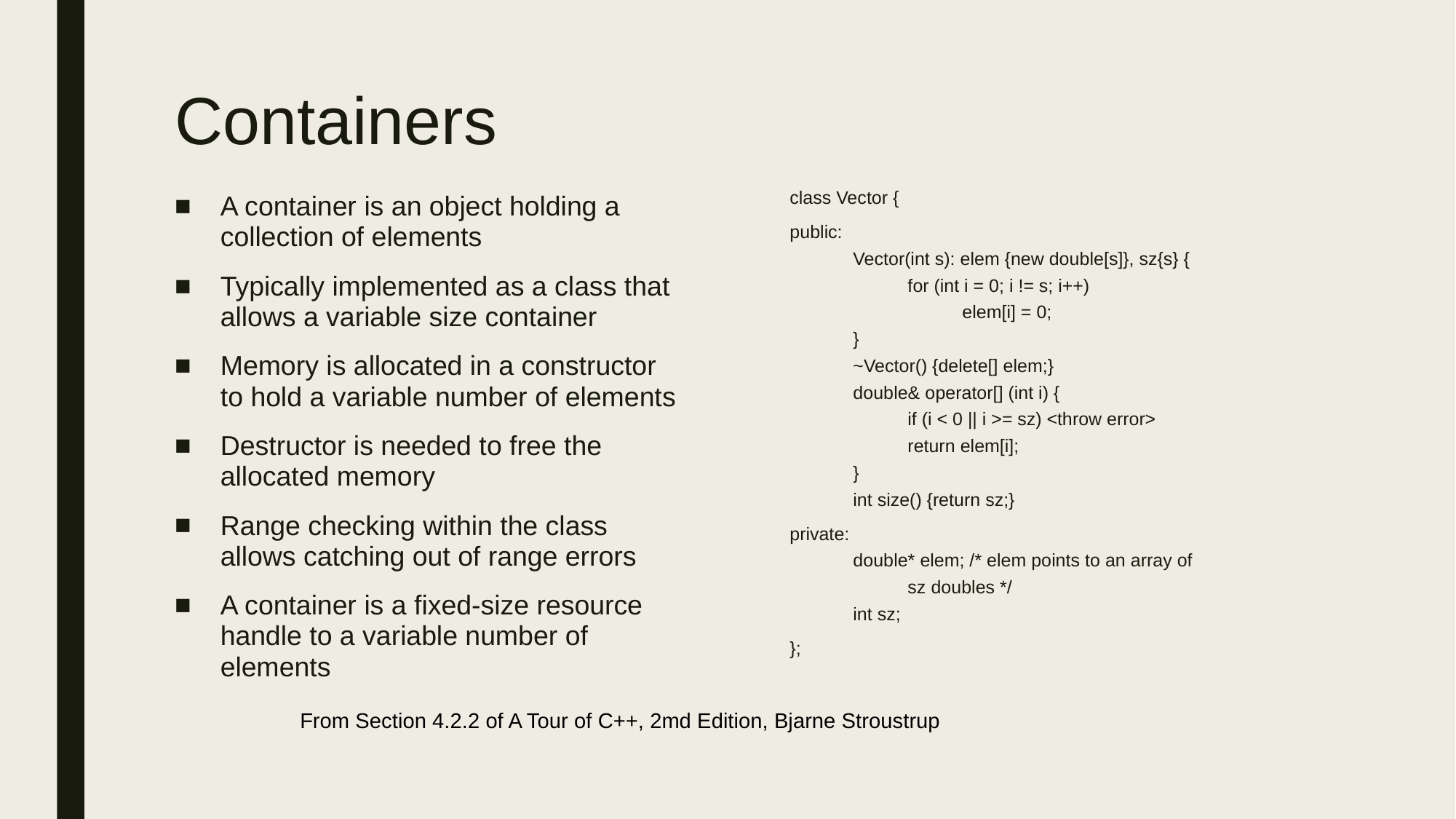

# Containers
A container is an object holding a collection of elements
Typically implemented as a class that allows a variable size container
Memory is allocated in a constructor to hold a variable number of elements
Destructor is needed to free the allocated memory
Range checking within the class allows catching out of range errors
A container is a fixed-size resource handle to a variable number of elements

class Vector {
public:
Vector(int s): elem {new double[s]}, sz{s} {
for (int i = 0; i != s; i++)
elem[i] = 0;
}
~Vector() {delete[] elem;}
double& operator[] (int i) {
if (i < 0 || i >= sz) <throw error>
return elem[i];
}
int size() {return sz;}
private:
double* elem; /* elem points to an array of
sz doubles */
int sz;
};
From Section 4.2.2 of A Tour of C++, 2md Edition, Bjarne Stroustrup